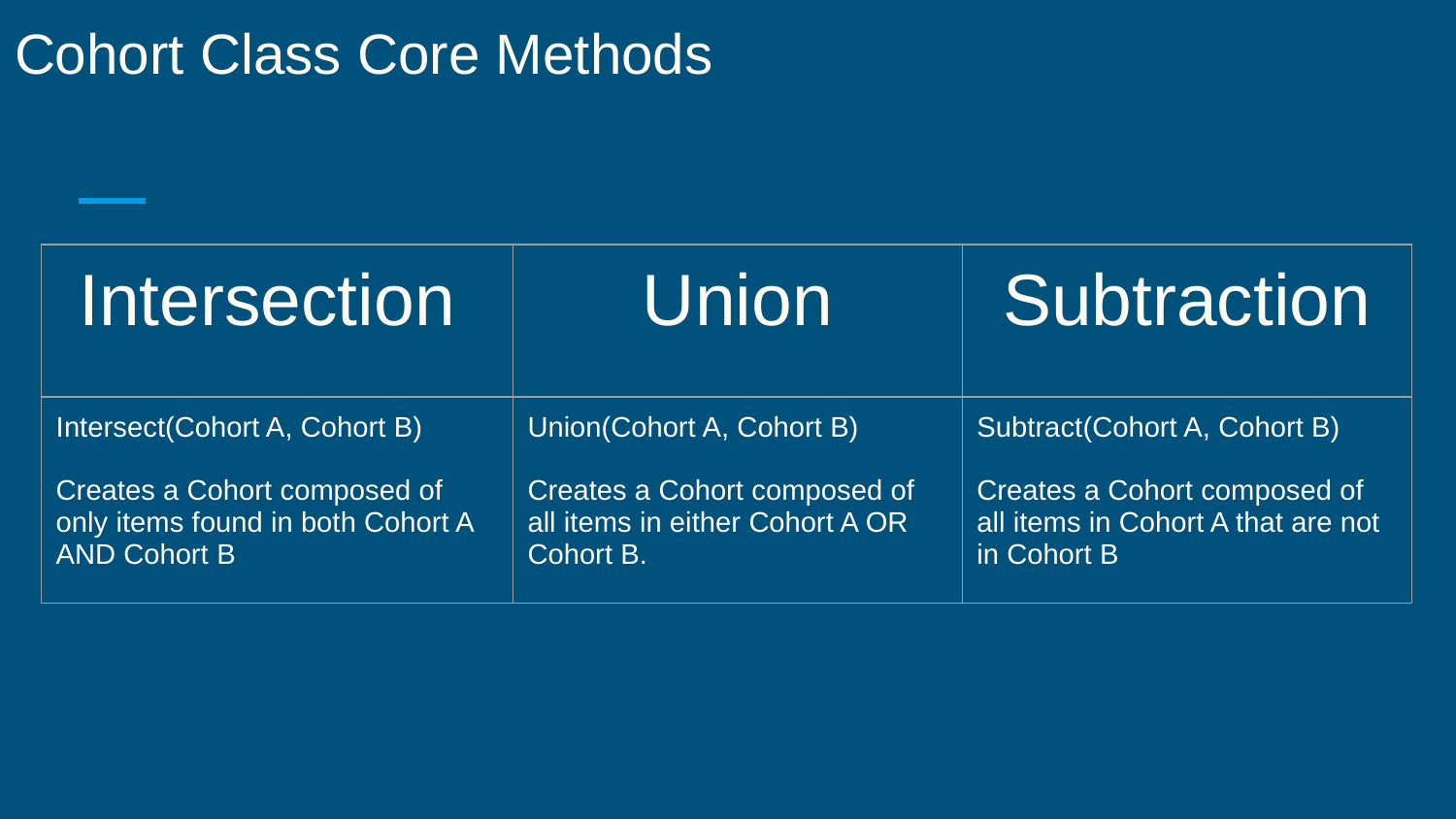

Cohort Class Core Methods
| Intersection | Union | Subtraction |
| --- | --- | --- |
| Intersect(Cohort A, Cohort B) Creates a Cohort composed of only items found in both Cohort A AND Cohort B | Union(Cohort A, Cohort B) Creates a Cohort composed of all items in either Cohort A OR Cohort B. | Subtract(Cohort A, Cohort B) Creates a Cohort composed of all items in Cohort A that are not in Cohort B |